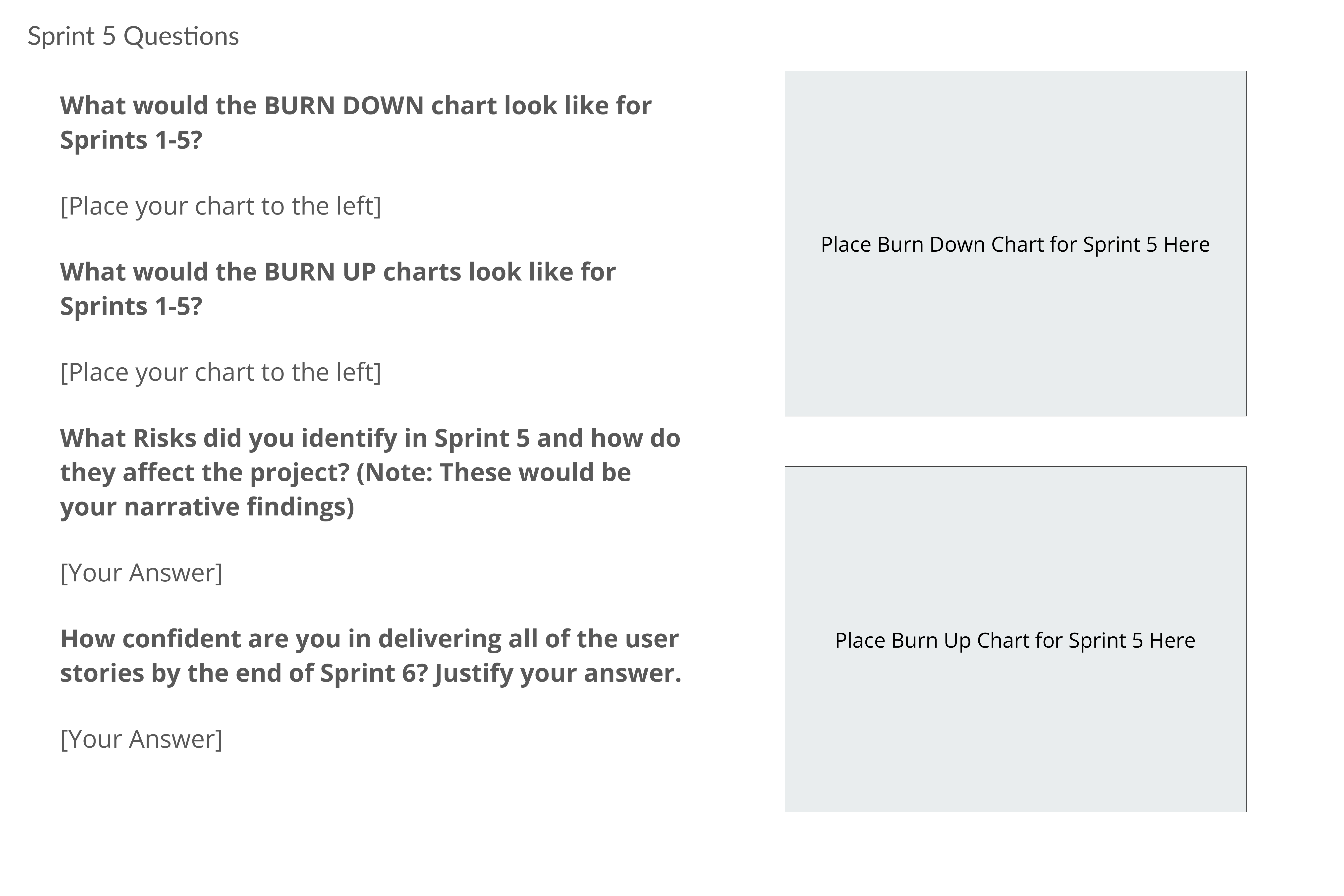

Sprint 5 Questions
What would the BURN DOWN chart look like for Sprints 1-5?
[Place your chart to the left]
What would the BURN UP charts look like for Sprints 1-5?
[Place your chart to the left]
What Risks did you identify in Sprint 5 and how do they affect the project? (Note: These would be your narrative findings)
[Your Answer]
How confident are you in delivering all of the user stories by the end of Sprint 6? Justify your answer.
[Your Answer]
Place Burn Down Chart for Sprint 5 Here
Place Burn Up Chart for Sprint 5 Here